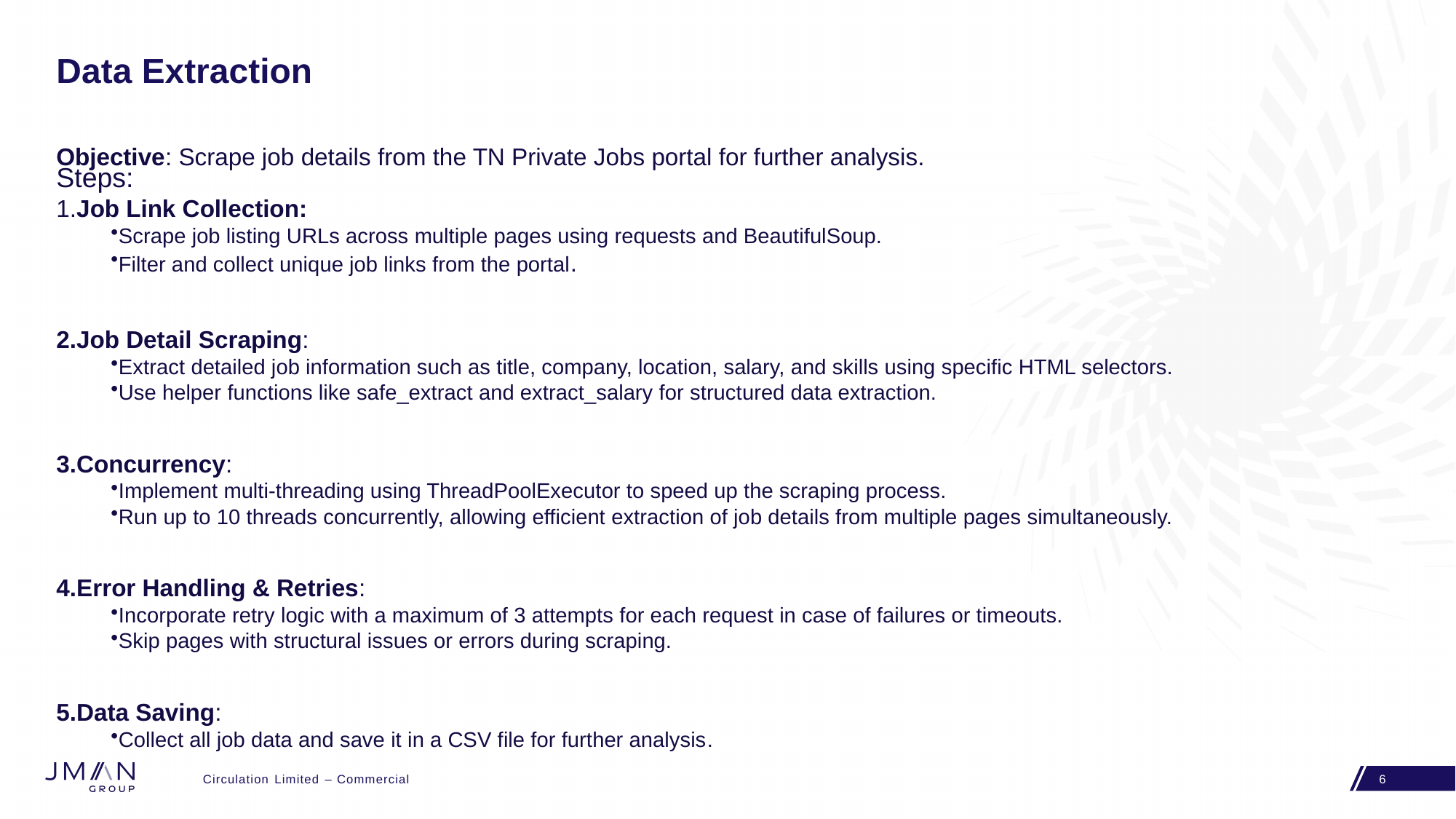

# Data Extraction
Objective: Scrape job details from the TN Private Jobs portal for further analysis.
Steps:
1.Job Link Collection:
Scrape job listing URLs across multiple pages using requests and BeautifulSoup.
Filter and collect unique job links from the portal.

Job Detail Scraping:
Extract detailed job information such as title, company, location, salary, and skills using specific HTML selectors.
Use helper functions like safe_extract and extract_salary for structured data extraction.

Concurrency:
Implement multi-threading using ThreadPoolExecutor to speed up the scraping process.
Run up to 10 threads concurrently, allowing efficient extraction of job details from multiple pages simultaneously.

Error Handling & Retries:
Incorporate retry logic with a maximum of 3 attempts for each request in case of failures or timeouts.
Skip pages with structural issues or errors during scraping.

Data Saving:
Collect all job data and save it in a CSV file for further analysis.